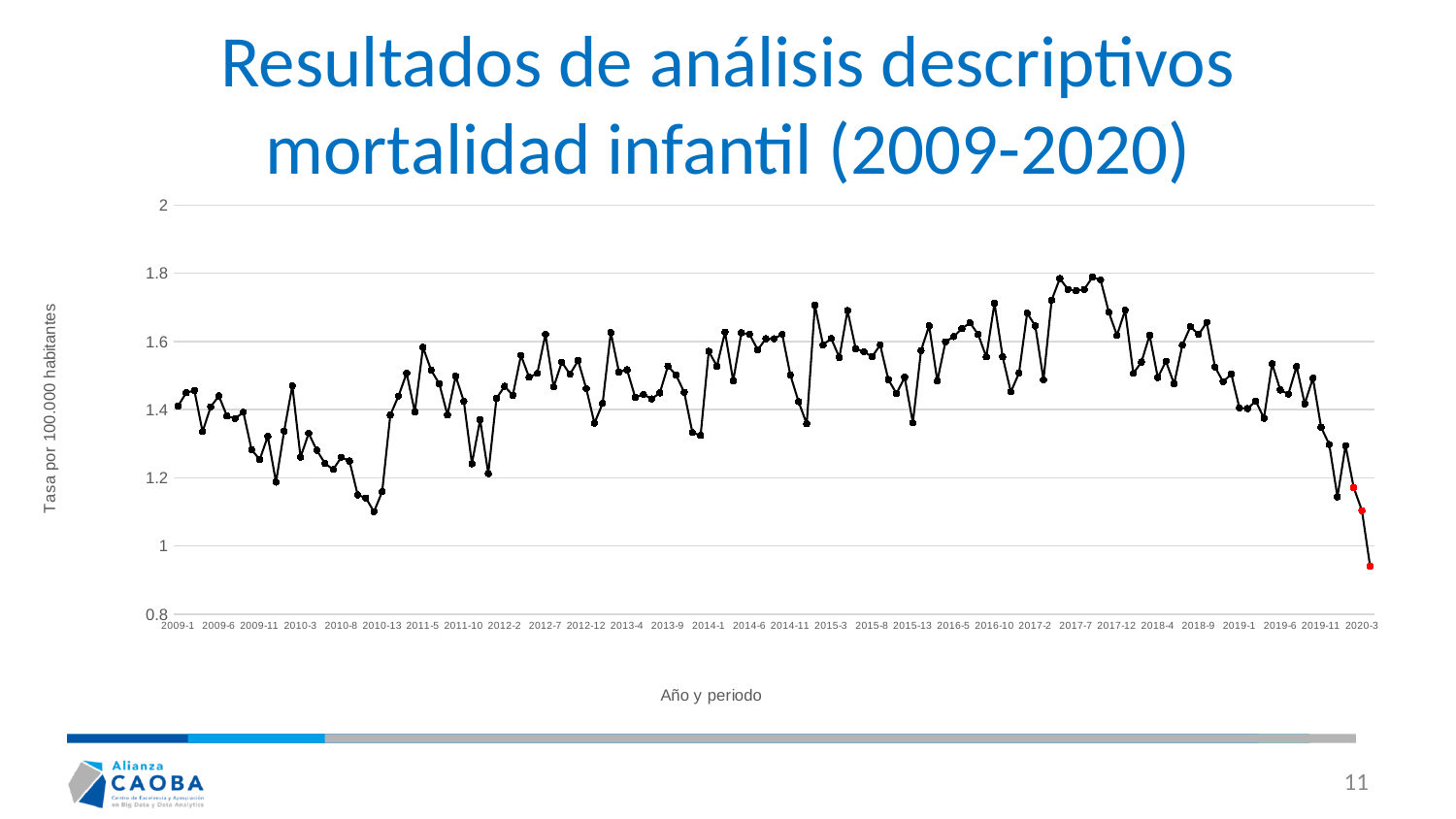

# Resultados de análisis descriptivos mortalidad infantil (2009-2020)

### Chart

| Category |  |
|---|---|
| 2009-1 | 1.410517070492311 |
| 2009-2 | 1.449255019116494 |
| 2009-3 | 1.456091127697232 |
| 2009-4 | 1.335319876104191 |
| 2009-5 | 1.408238367632065 |
| 2009-6 | 1.44014020767551 |
| 2009-7 | 1.380893933309112 |
| 2009-8 | 1.374057824728374 |
| 2009-9 | 1.392287447610343 |
| 2009-10 | 1.282909710318532 |
| 2009-11 | 1.253286573135333 |
| 2009-12 | 1.321647658942715 |
| 2009-13 | 1.187204190188197 |
| 2010-1 | 1.337098102527014 |
| 2010-2 | 1.470131471918403 |
| 2010-3 | 1.260434804911637 |
| 2010-4 | 1.330333693913892 |
| 2010-5 | 1.280728030751002 |
| 2010-6 | 1.242396381943313 |
| 2010-7 | 1.224357958974989 |
| 2010-8 | 1.260434804911637 |
| 2010-9 | 1.249160790556435 |
| 2010-10 | 1.149949464230653 |
| 2010-11 | 1.140930252746491 |
| 2010-12 | 1.100343801067762 |
| 2010-13 | 1.158968675714815 |
| 2011-1 | 1.384049274118616 |
| 2011-2 | 1.43985771259114 |
| 2011-3 | 1.50682783875817 |
| 2011-4 | 1.392978624274219 |
| 2011-5 | 1.582727315080804 |
| 2011-6 | 1.515757188913774 |
| 2011-7 | 1.475575113213556 |
| 2011-8 | 1.384049274118616 |
| 2011-9 | 1.497898488602566 |
| 2011-10 | 1.424231349818833 |
| 2011-11 | 1.241179671628952 |
| 2011-12 | 1.37065524888521 |
| 2011-13 | 1.212159283623239 |
| 2012-1 | 1.43306669594133 |
| 2012-2 | 1.468451058804078 |
| 2012-3 | 1.441912786657017 |
| 2012-4 | 1.559123488639872 |
| 2012-5 | 1.49498933095114 |
| 2012-6 | 1.506046944345749 |
| 2012-7 | 1.621046123649683 |
| 2012-8 | 1.466239536125157 |
| 2012-9 | 1.539219784529576 |
| 2012-10 | 1.503835421666827 |
| 2012-11 | 1.54364282988742 |
| 2012-12 | 1.461816490767313 |
| 2012-13 | 1.36008644753691 |
| 2013-1 | 1.418146532894753 |
| 2013-2 | 1.626375158281154 |
| 2013-3 | 1.510205504118214 |
| 2013-4 | 1.51678114491989 |
| 2013-5 | 1.435681575032555 |
| 2013-6 | 1.444449096101456 |
| 2013-7 | 1.431297814498104 |
| 2013-8 | 1.448832856635907 |
| 2013-9 | 1.527740546256016 |
| 2013-10 | 1.501437983049313 |
| 2013-11 | 1.451024736903132 |
| 2013-12 | 1.332663202472967 |
| 2013-13 | 1.323895681404066 |
| 2014-1 | 1.571012707819667 |
| 2014-2 | 1.527554541628251 |
| 2014-3 | 1.627508323868507 |
| 2014-4 | 1.484096375436836 |
| 2014-5 | 1.625335415558936 |
| 2014-6 | 1.620989598939795 |
| 2014-7 | 1.575358524438808 |
| 2014-8 | 1.60795214908237 |
| 2014-9 | 1.60795214908237 |
| 2014-10 | 1.620989598939795 |
| 2014-11 | 1.501479641913402 |
| 2014-12 | 1.423254942768855 |
| 2014-13 | 1.358067693481731 |
| 2015-1 | 1.705753255899602 |
| 2015-2 | 1.589451897542811 |
| 2015-3 | 1.608835457268943 |
| 2015-4 | 1.552838506949006 |
| 2015-5 | 1.690677153890388 |
| 2015-6 | 1.578683253250515 |
| 2015-7 | 1.570068337816679 |
| 2015-8 | 1.554992235807465 |
| 2015-9 | 1.589451897542811 |
| 2015-10 | 1.488226641195233 |
| 2015-11 | 1.447305792884511 |
| 2015-12 | 1.494687827770611 |
| 2015-13 | 1.361156638546147 |
| 2016-1 | 1.573558821611692 |
| 2016-2 | 1.646053401469141 |
| 2016-3 | 1.48400669355249 |
| 2016-4 | 1.599145143914321 |
| 2016-5 | 1.614070498590855 |
| 2016-6 | 1.637524627368264 |
| 2016-7 | 1.654582175570017 |
| 2016-8 | 1.620467079166512 |
| 2016-9 | 1.55436907988472 |
| 2016-10 | 1.712151400750933 |
| 2016-11 | 1.55436907988472 |
| 2016-12 | 1.452023790674204 |
| 2016-13 | 1.5074608223299 |
| 2017-1 | 1.683275476891138 |
| 2017-2 | 1.645306857111638 |
| 2017-3 | 1.487104274697058 |
| 2017-4 | 1.721244096670637 |
| 2017-5 | 1.784525129636469 |
| 2017-6 | 1.752884613153553 |
| 2017-7 | 1.748665877622498 |
| 2017-8 | 1.752884613153553 |
| 2017-9 | 1.788743865167525 |
| 2017-10 | 1.780306394105414 |
| 2017-11 | 1.685384844656665 |
| 2017-12 | 1.617885076159778 |
| 2017-13 | 1.691712947953249 |
| 2018-1 | 1.506470550034156 |
| 2018-2 | 1.539625335179337 |
| 2018-3 | 1.618367949899141 |
| 2018-4 | 1.494037505604713 |
| 2018-5 | 1.54169750925091 |
| 2018-6 | 1.475387938960549 |
| 2018-7 | 1.589357512897108 |
| 2018-8 | 1.643234038758027 |
| 2018-9 | 1.620440123970715 |
| 2018-10 | 1.655667083187469 |
| 2018-11 | 1.52512011667832 |
| 2018-12 | 1.48160446117527 |
| 2018-13 | 1.504398375962582 |
| 2019-1 | 1.404981221231542 |
| 2019-2 | 1.402956752613053 |
| 2019-3 | 1.425225907416434 |
| 2019-4 | 1.374614191954203 |
| 2019-5 | 1.534547212814854 |
| 2019-6 | 1.457617405312262 |
| 2019-7 | 1.445470593601327 |
| 2019-8 | 1.526449338340897 |
| 2019-9 | 1.417128032942477 |
| 2019-10 | 1.49203337182658 |
| 2019-11 | 1.348296099913843 |
| 2019-12 | 1.297684384451611 |
| 2019-13 | 1.143824769446428 |
| 2020-1 | 1.294358992928353 |
| 2020-2 | 1.171275775809399 |
| 2020-3 | 1.103778527711908 |
| 2020-4 | 0.9409910470061953 |